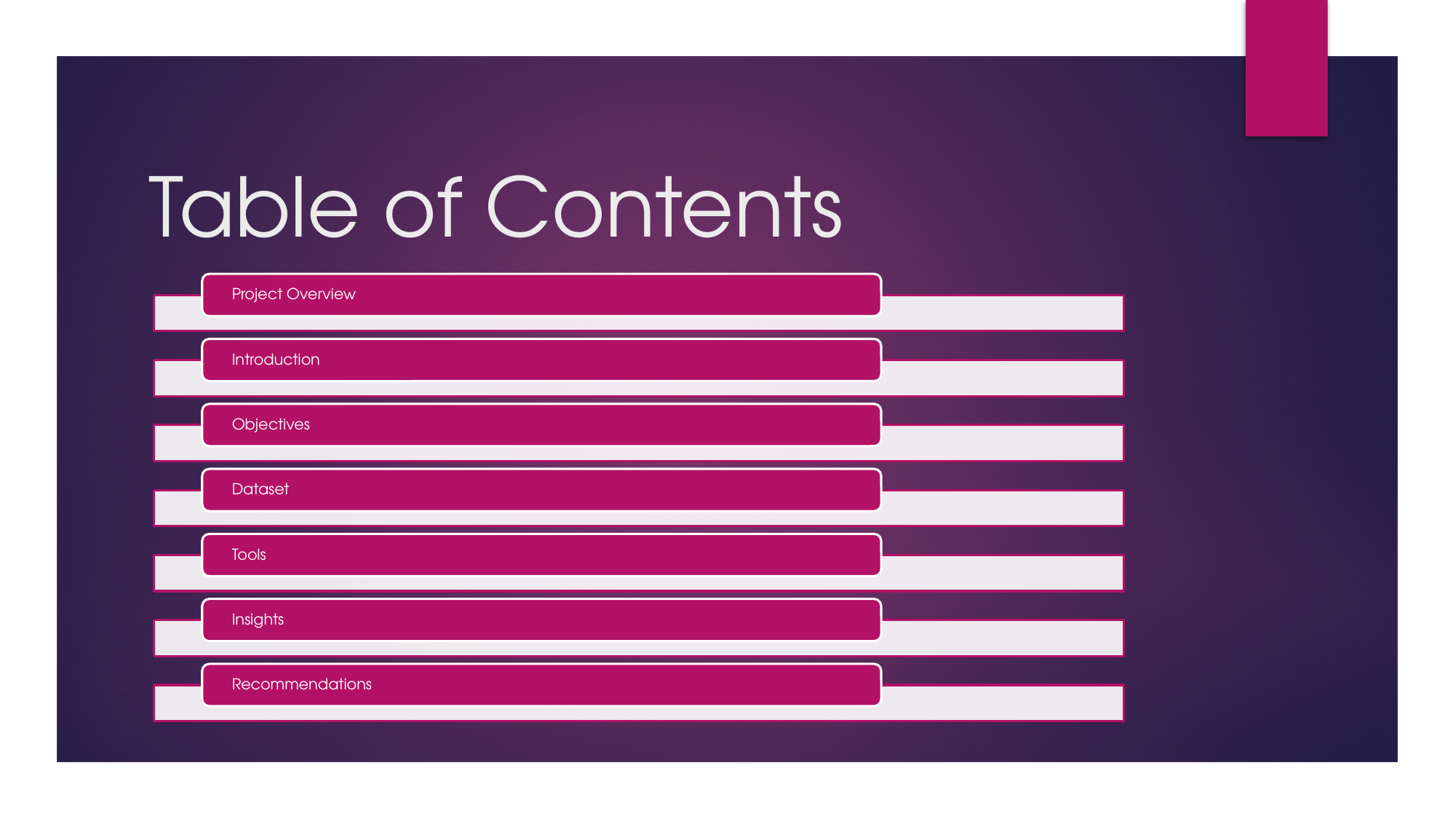

# Table of Contents
Project Overview
Introduction
Objectives
Dataset
Tools
Insights
Recommendations